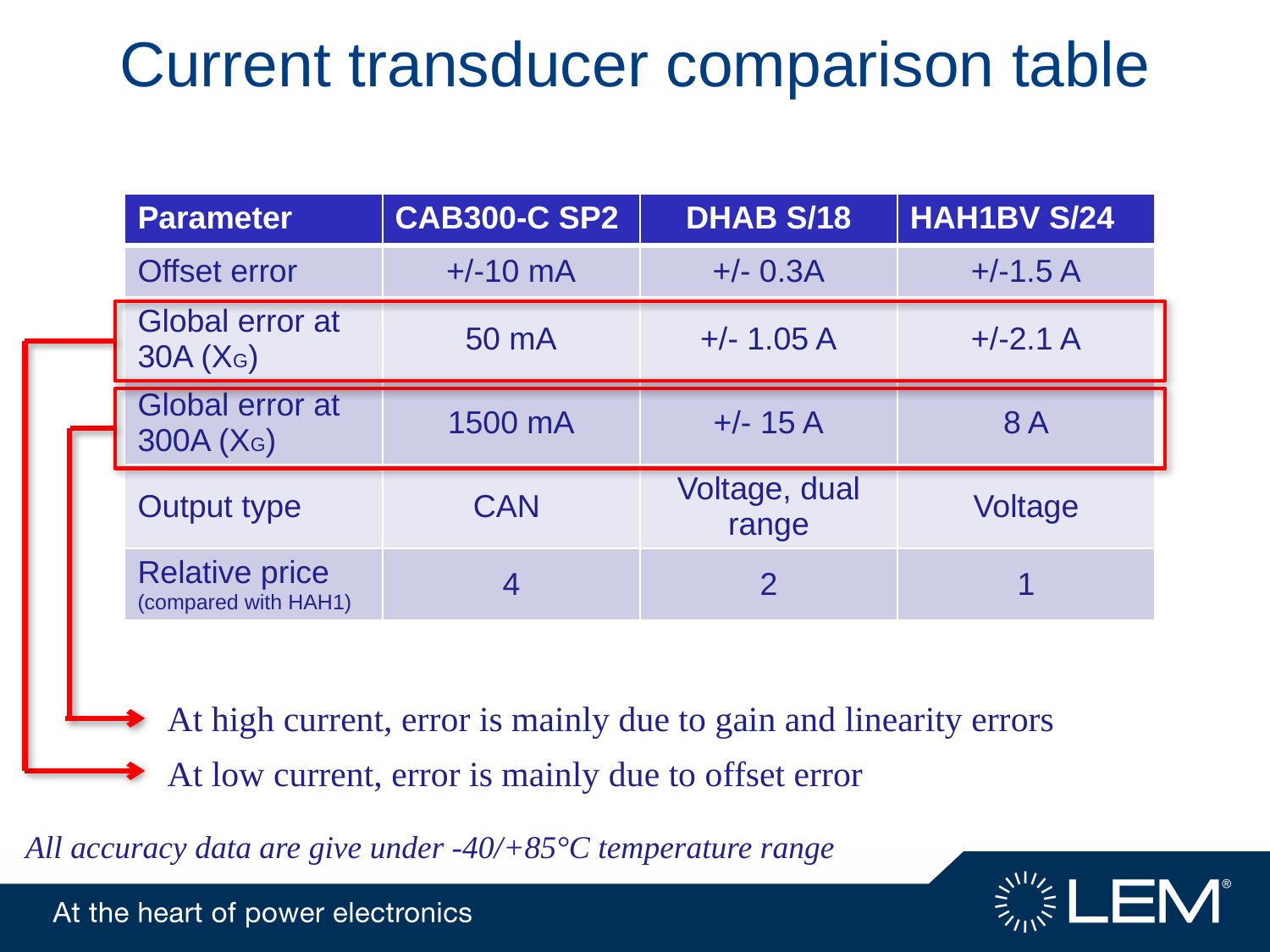

# Current transducer comparison table
| Parameter | CAB300-C SP2 | DHAB S/18 | HAH1BV S/24 |
| --- | --- | --- | --- |
| Offset error | +/-10 mA | +/- 0.3A | +/-1.5 A |
| Global error at 30A (XG) | 50 mA | +/- 1.05 A | +/-2.1 A |
| Global error at 300A (XG) | 1500 mA | +/- 15 A | 8 A |
| Output type | CAN | Voltage, dual range | Voltage |
| Relative price (compared with HAH1) | 4 | 2 | 1 |

At low current, error is mainly due to offset error

At high current, error is mainly due to gain and linearity errors
All accuracy data are give under -40/+85°C temperature range